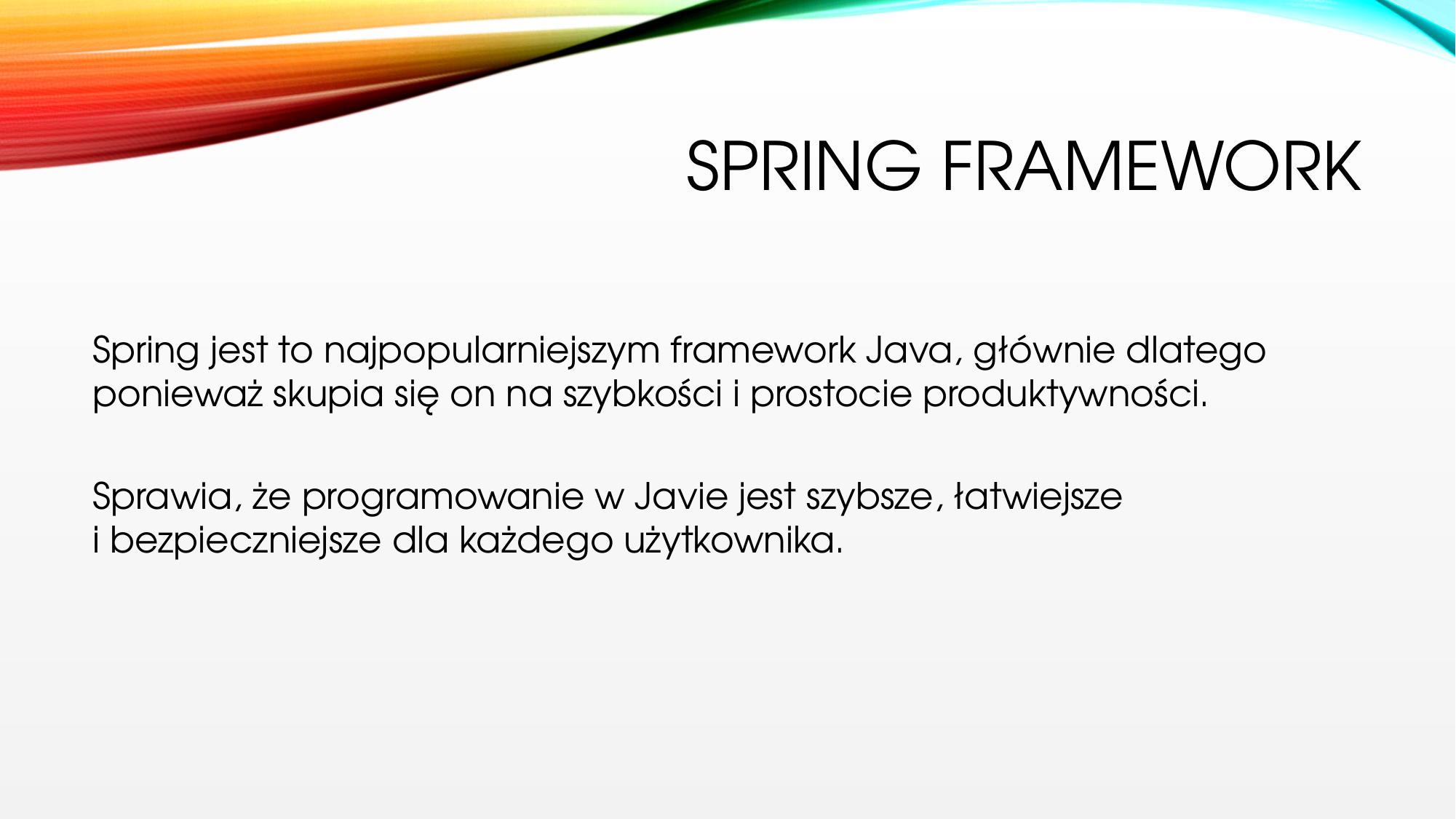

11
# Spring Framework

Spring jest to najpopularniejszym framework Java, głównie dlatego ponieważ skupia się on na szybkości i prostocie produktywności.
Sprawia, że programowanie w Javie jest szybsze, łatwiejsze
i bezpieczniejsze dla każdego użytkownika.